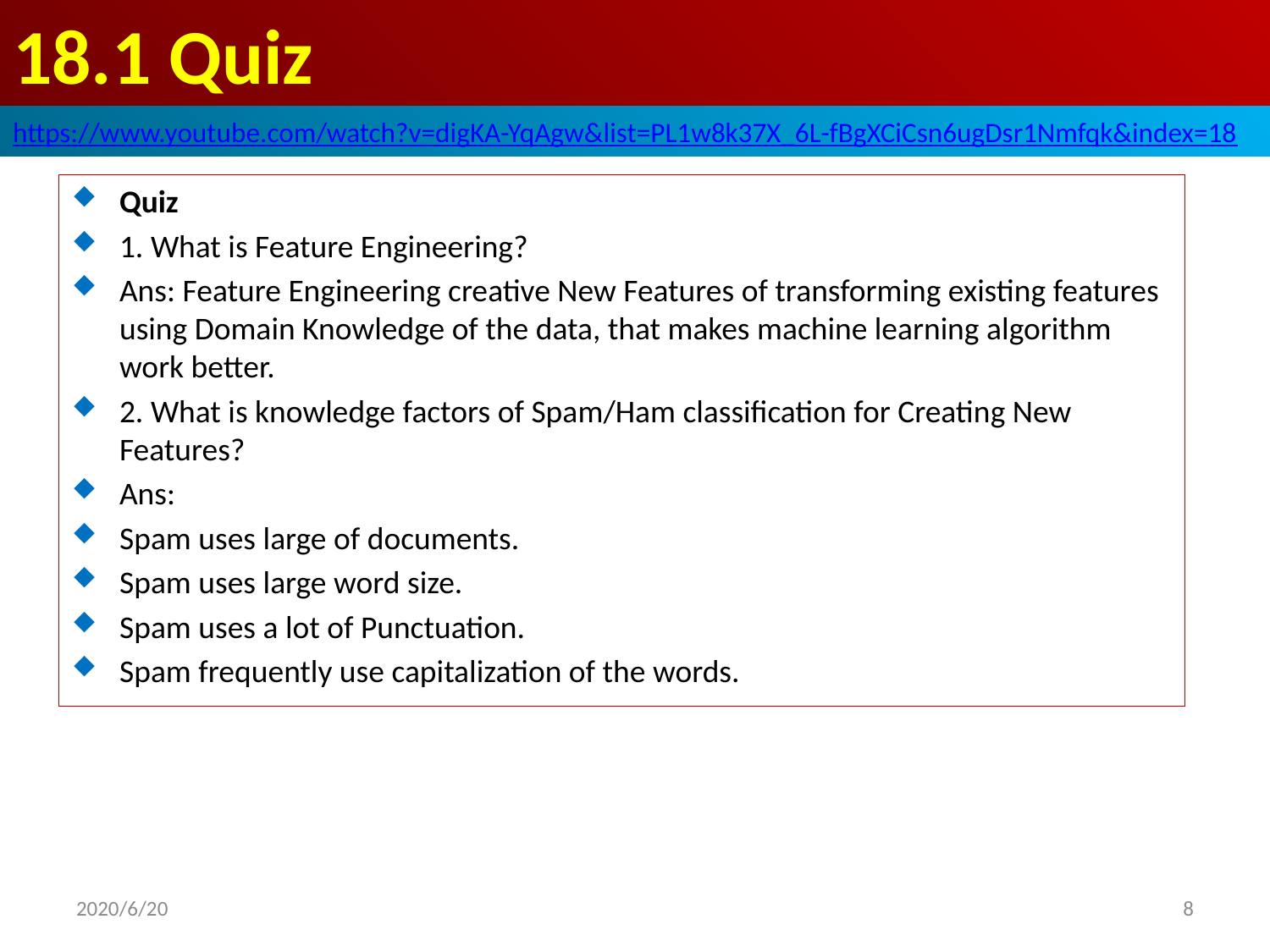

# 18.1 Quiz
https://www.youtube.com/watch?v=digKA-YqAgw&list=PL1w8k37X_6L-fBgXCiCsn6ugDsr1Nmfqk&index=18
Quiz
1. What is Feature Engineering?
Ans: Feature Engineering creative New Features of transforming existing features using Domain Knowledge of the data, that makes machine learning algorithm work better.
2. What is knowledge factors of Spam/Ham classification for Creating New Features?
Ans:
Spam uses large of documents.
Spam uses large word size.
Spam uses a lot of Punctuation.
Spam frequently use capitalization of the words.

2020/6/20
8